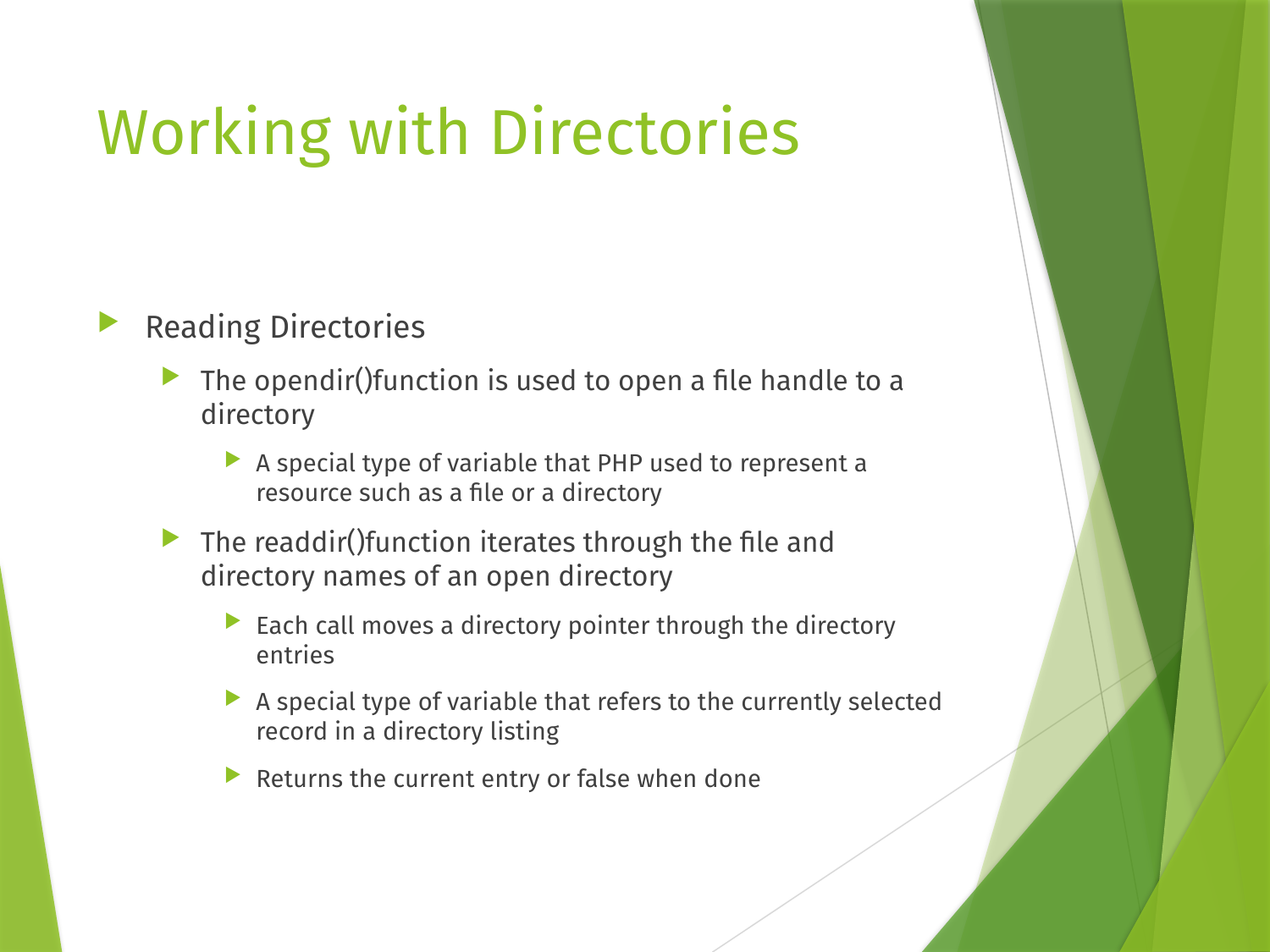

# Working with Directories
Reading Directories
The opendir()function is used to open a file handle to a directory
A special type of variable that PHP used to represent a resource such as a file or a directory
The readdir()function iterates through the file and directory names of an open directory
Each call moves a directory pointer through the directory entries
A special type of variable that refers to the currently selected record in a directory listing
Returns the current entry or false when done